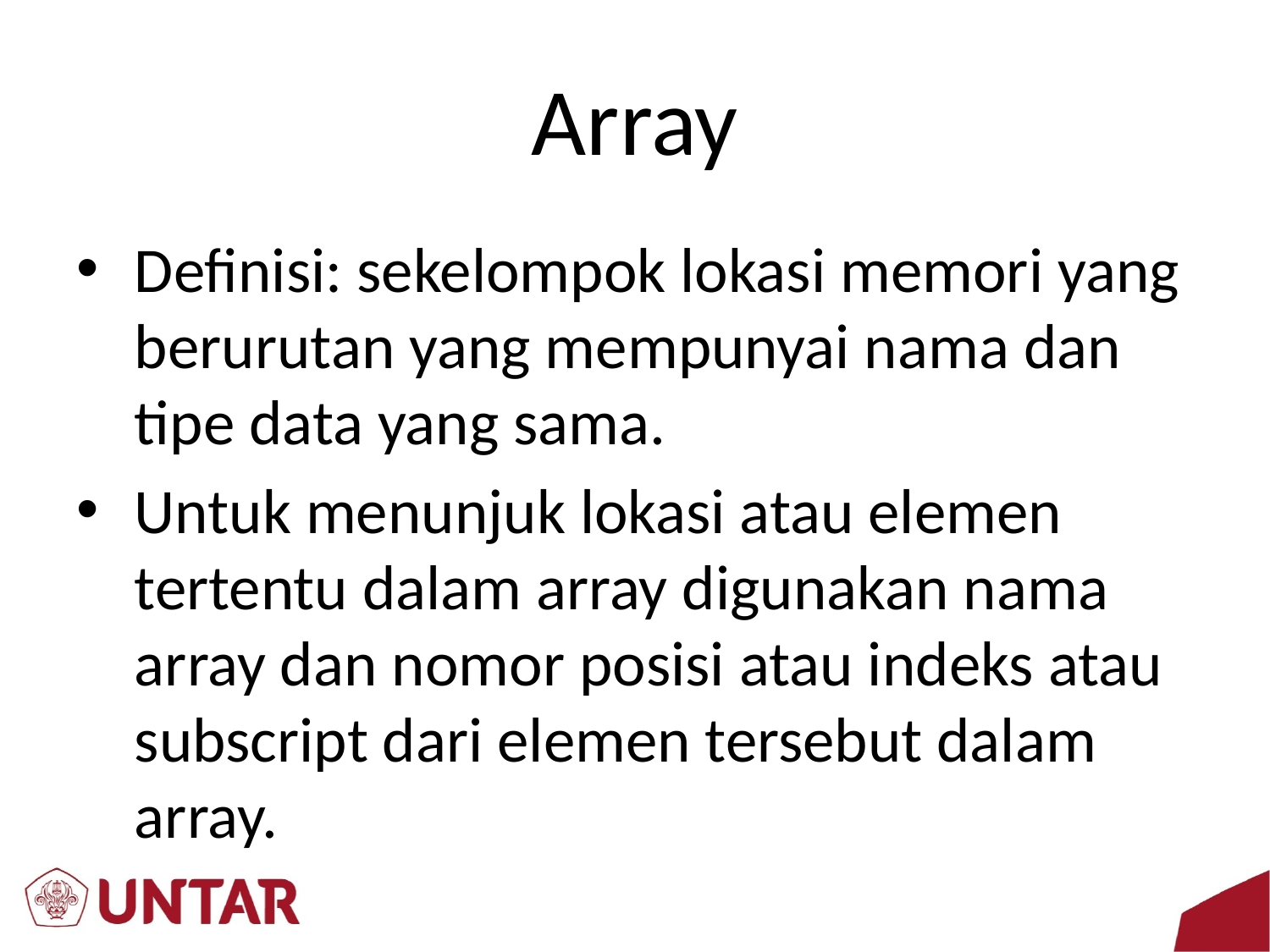

# Array
Definisi: sekelompok lokasi memori yang berurutan yang mempunyai nama dan tipe data yang sama.
Untuk menunjuk lokasi atau elemen tertentu dalam array digunakan nama array dan nomor posisi atau indeks atau subscript dari elemen tersebut dalam array.